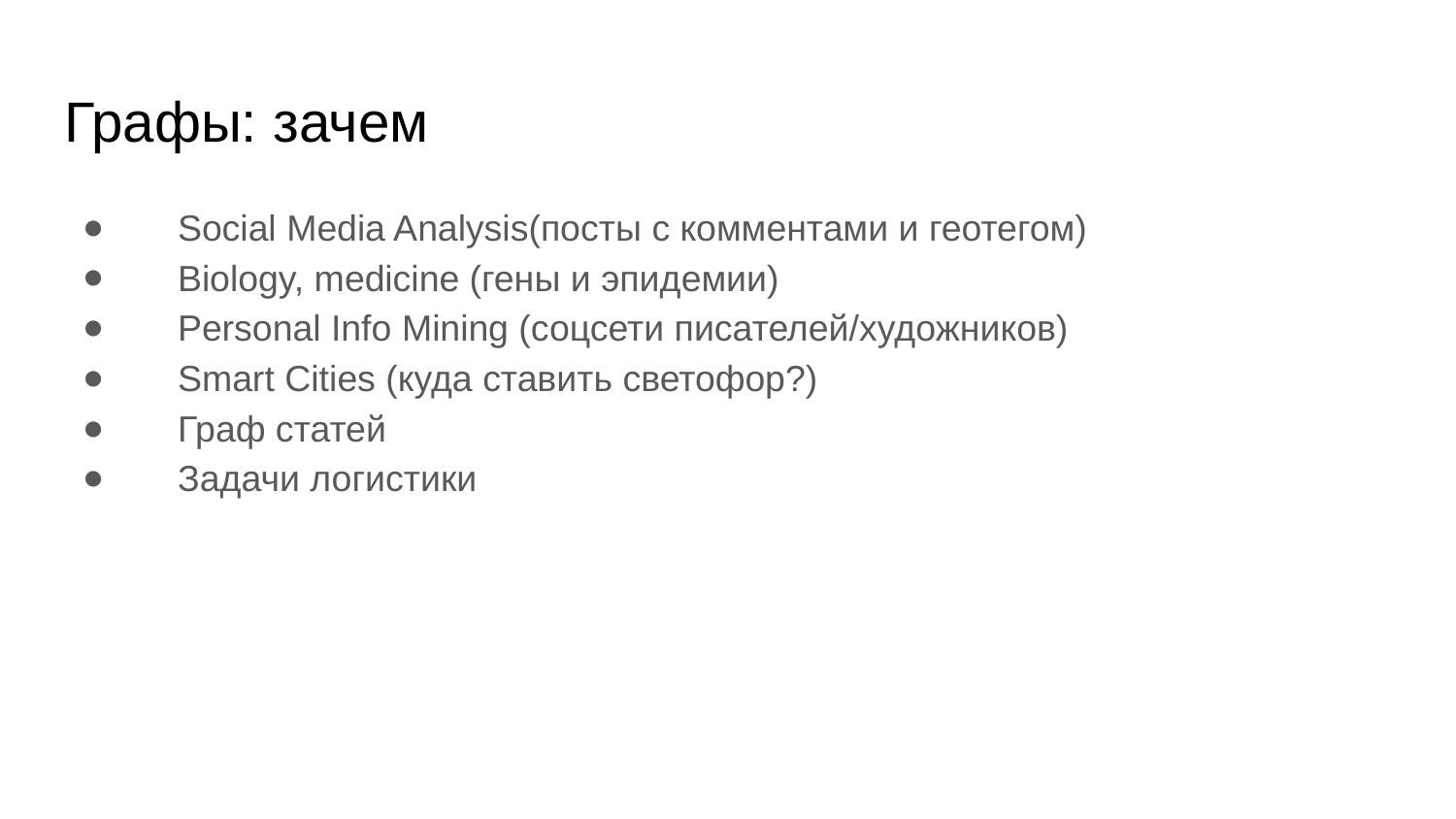

# Графы: зачем
    Social Media Analysis(посты с комментами и геотегом)
    Biology, medicine (гены и эпидемии)
    Personal Info Mining (соцсети писателей/художников)
    Smart Cities (куда ставить светофор?)
    Граф статей
    Задачи логистики